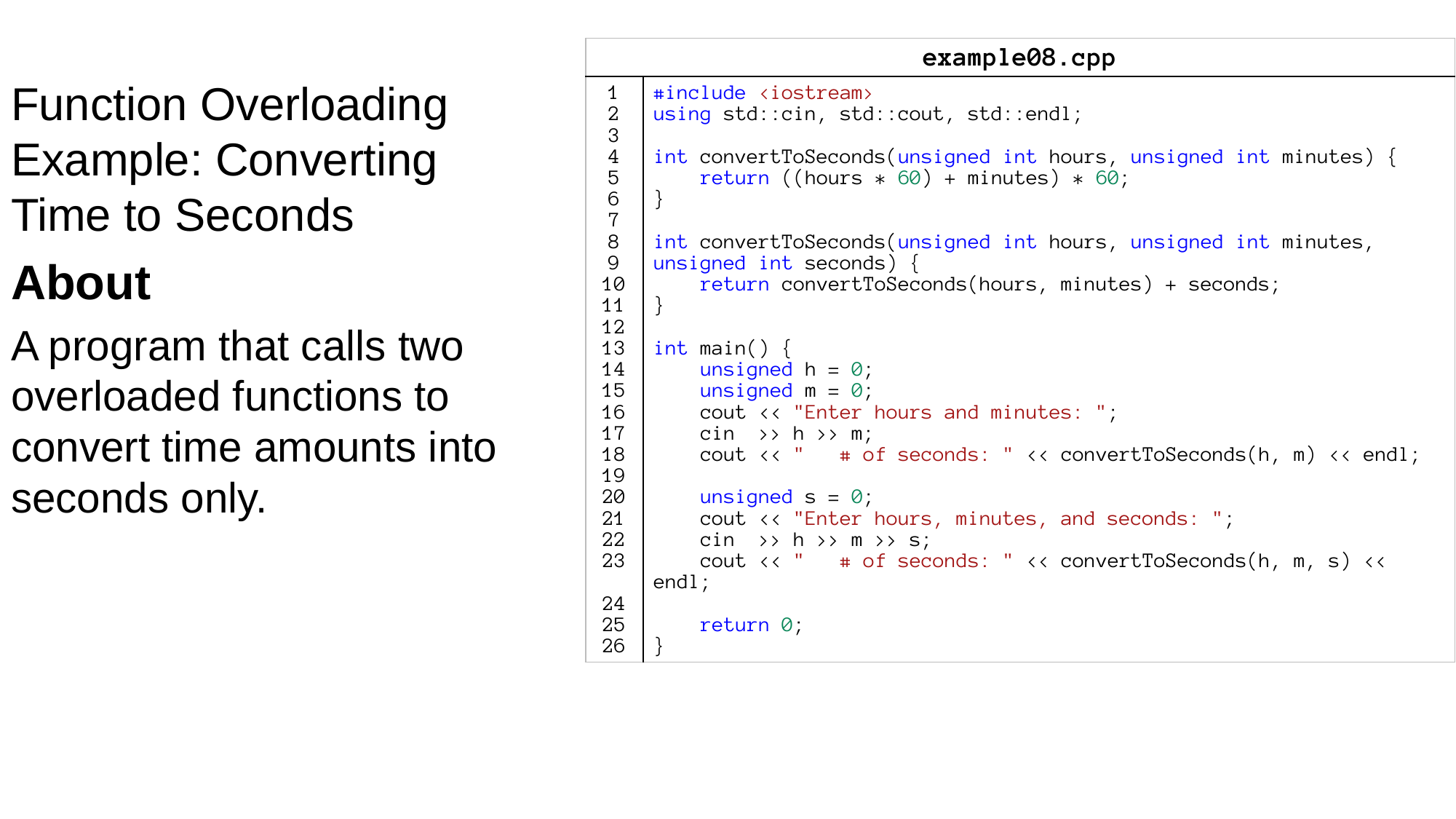

| example08.cpp |  |
| --- | --- |
| 1 2 3 4 5 6 7 8 9 10 11 12 13 14 15 16 17 18 19 20 21 22 23 24 25 26 | #include <iostream> using std::cin, std::cout, std::endl; int convertToSeconds(unsigned int hours, unsigned int minutes) {     return ((hours \* 60) + minutes) \* 60; } int convertToSeconds(unsigned int hours, unsigned int minutes, unsigned int seconds) {     return convertToSeconds(hours, minutes) + seconds; } int main() {     unsigned h = 0;     unsigned m = 0;     cout << "Enter hours and minutes: ";     cin  >> h >> m;     cout << "   # of seconds: " << convertToSeconds(h, m) << endl;     unsigned s = 0;     cout << "Enter hours, minutes, and seconds: ";     cin  >> h >> m >> s;     cout << "   # of seconds: " << convertToSeconds(h, m, s) << endl;     return 0; } |
# Function Overloading Example: Converting Time to Seconds
About
A program that calls two overloaded functions to convert time amounts into seconds only.